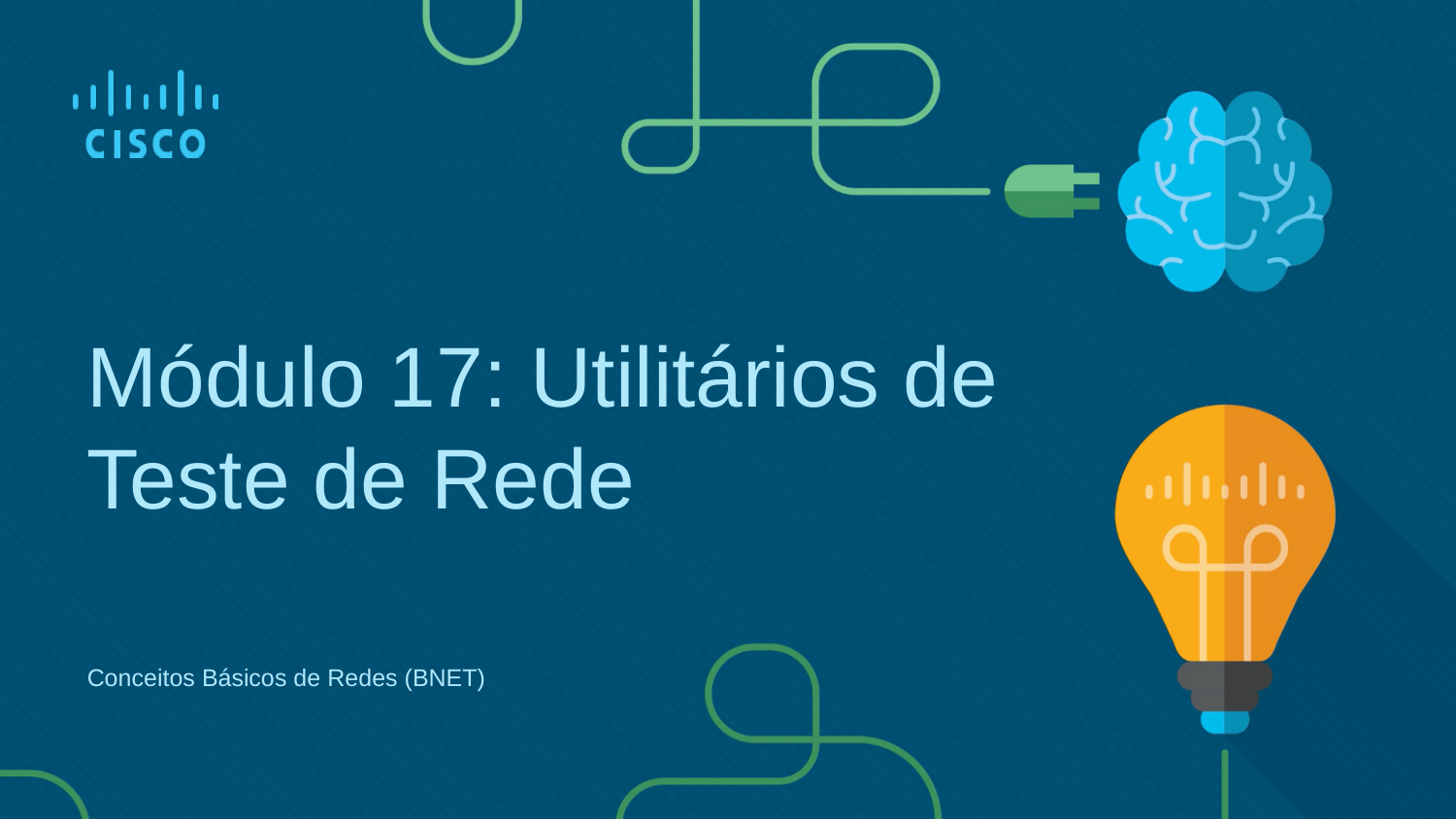

Módulo 17: Utilitários de Teste de Rede
Conceitos Básicos de Redes (BNET)